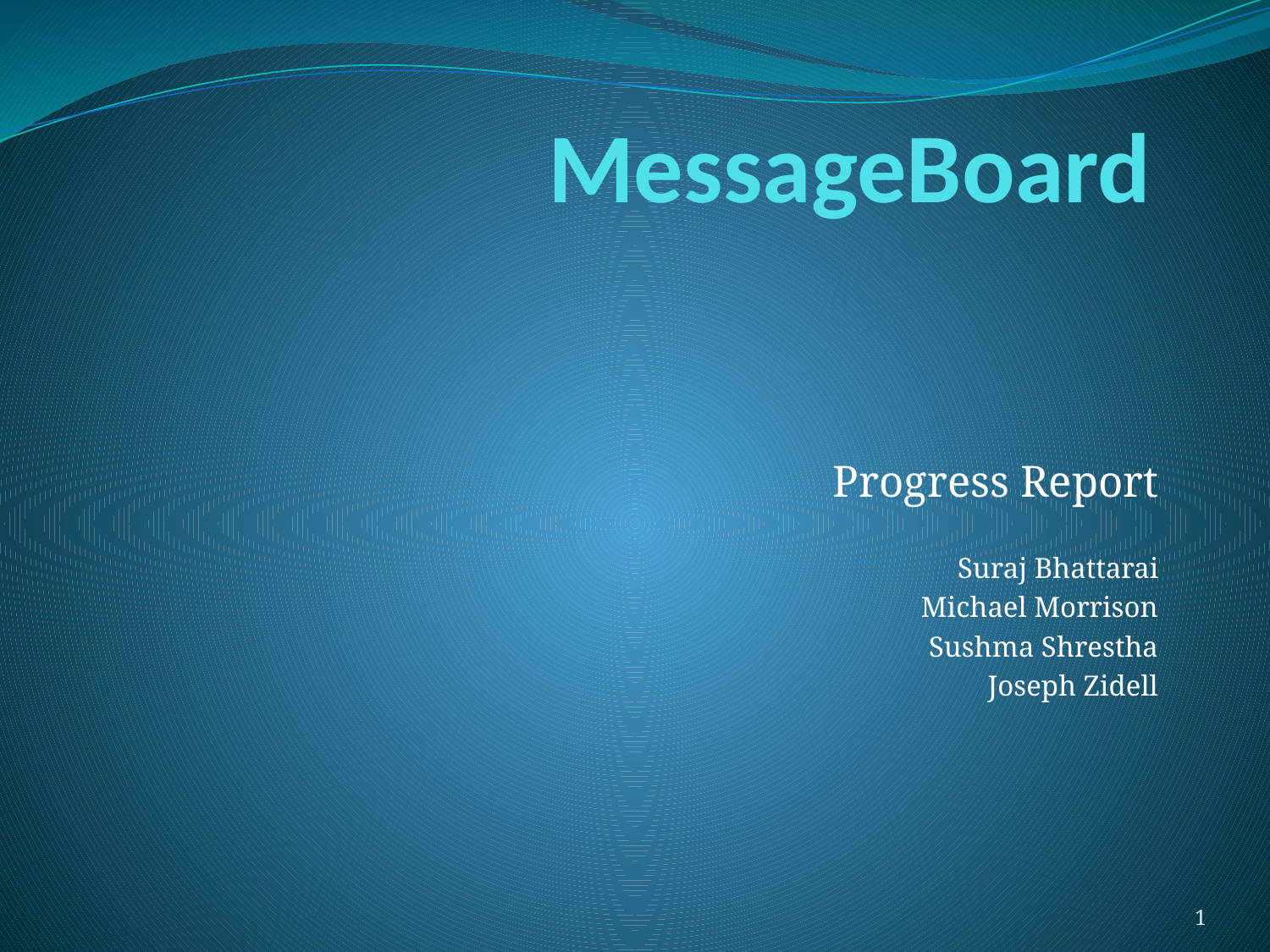

# MessageBoard
Progress Report

Suraj Bhattarai
Michael Morrison
Sushma Shrestha
Joseph Zidell
1